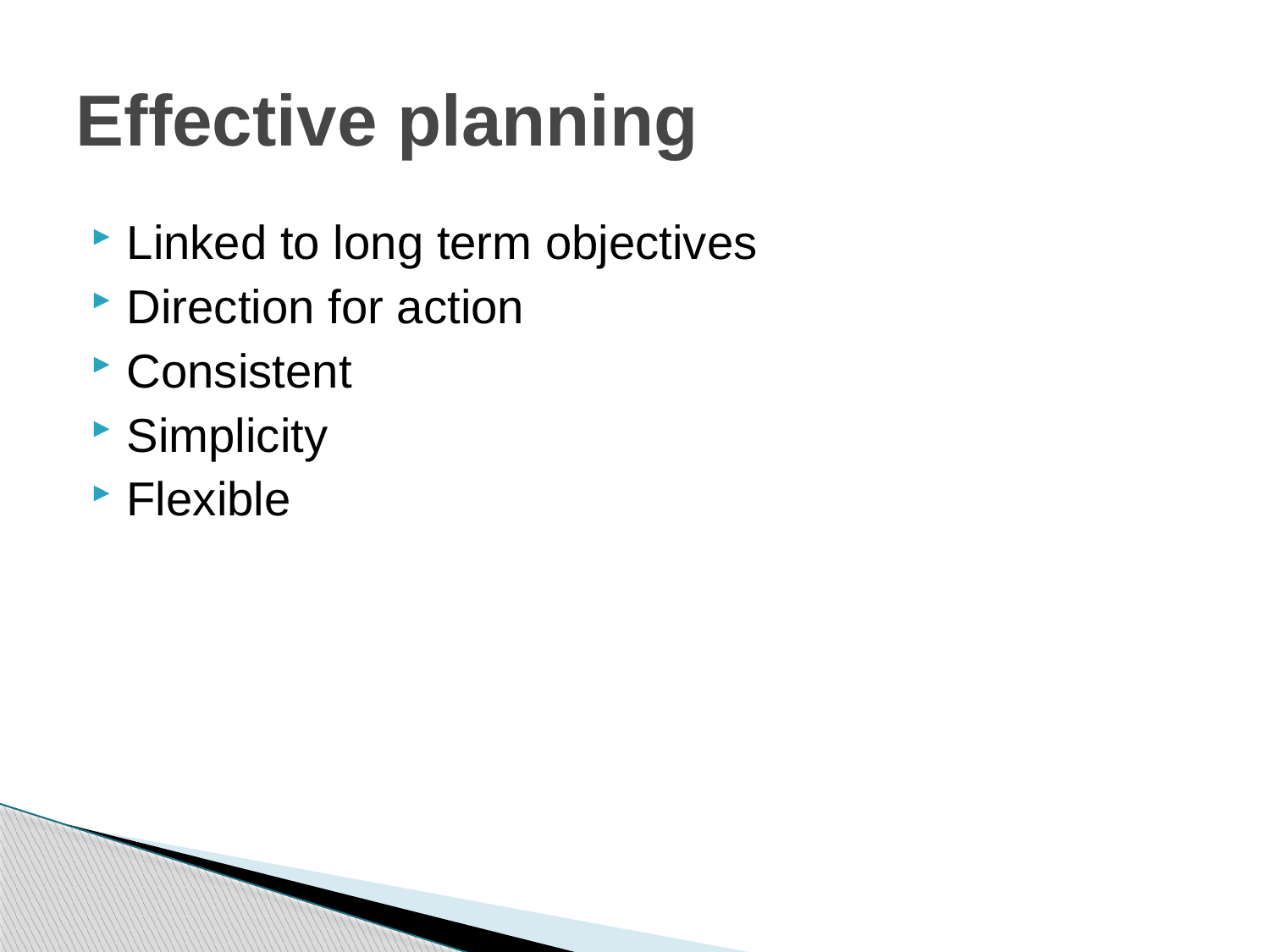

# Effective planning
Linked to long term objectives
Direction for action
Consistent
Simplicity
Flexible